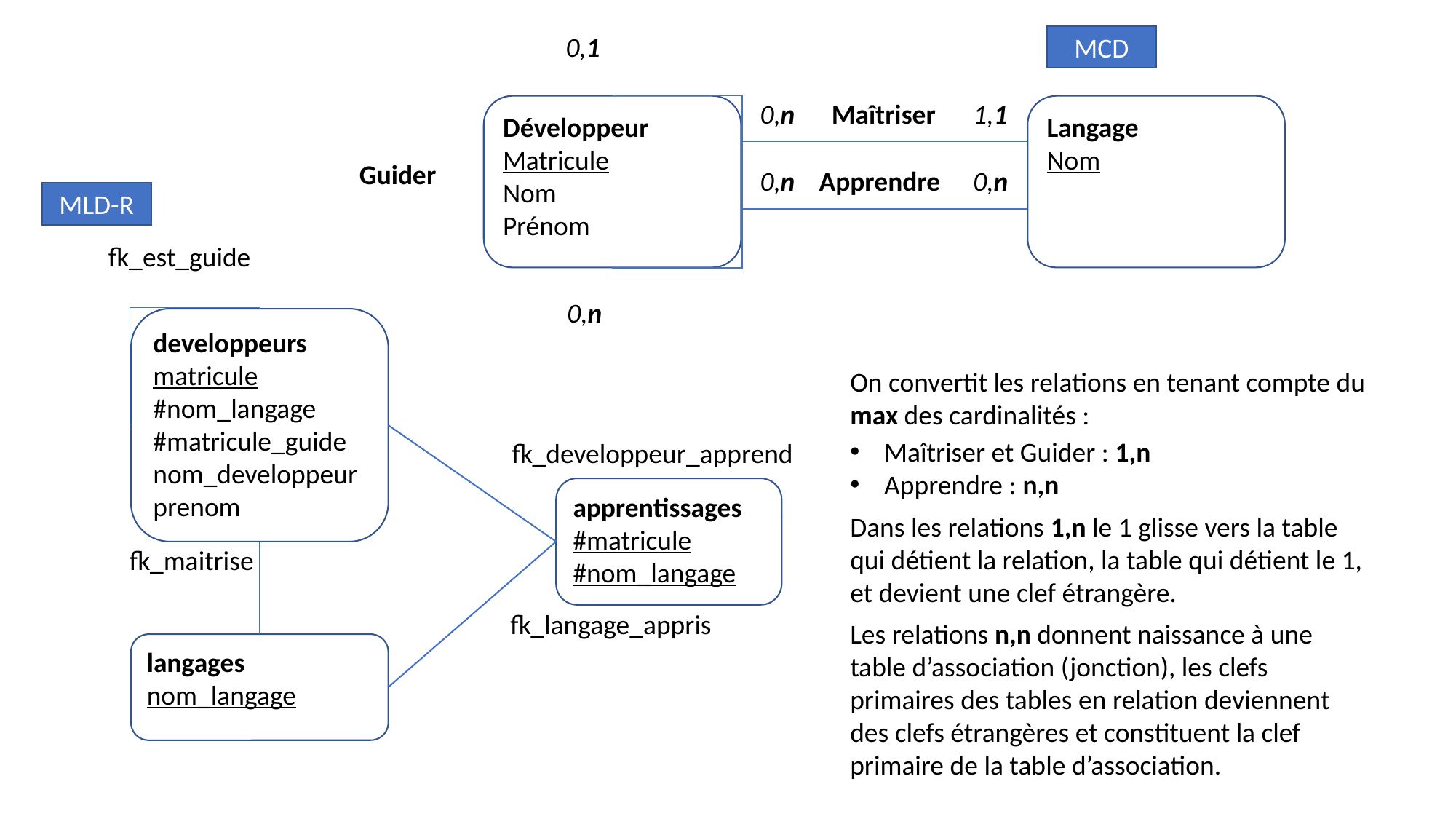

0,1
MCD
Maîtriser
0,n
1,1
Développeur
Matricule
Nom
Prénom
Langage
Nom
Guider
Apprendre
0,n
0,n
MLD-R
fk_est_guide
0,n
developpeurs
matricule
#nom_langage
#matricule_guide
nom_developpeur
prenom
On convertit les relations en tenant compte du max des cardinalités :
Maîtriser et Guider : 1,n
Apprendre : n,n
Dans les relations 1,n le 1 glisse vers la table qui détient la relation, la table qui détient le 1, et devient une clef étrangère.
Les relations n,n donnent naissance à une table d’association (jonction), les clefs primaires des tables en relation deviennent des clefs étrangères et constituent la clef primaire de la table d’association.
fk_developpeur_apprend
apprentissages
#matricule
#nom_langage
fk_maitrise
fk_langage_appris
langages
nom_langage